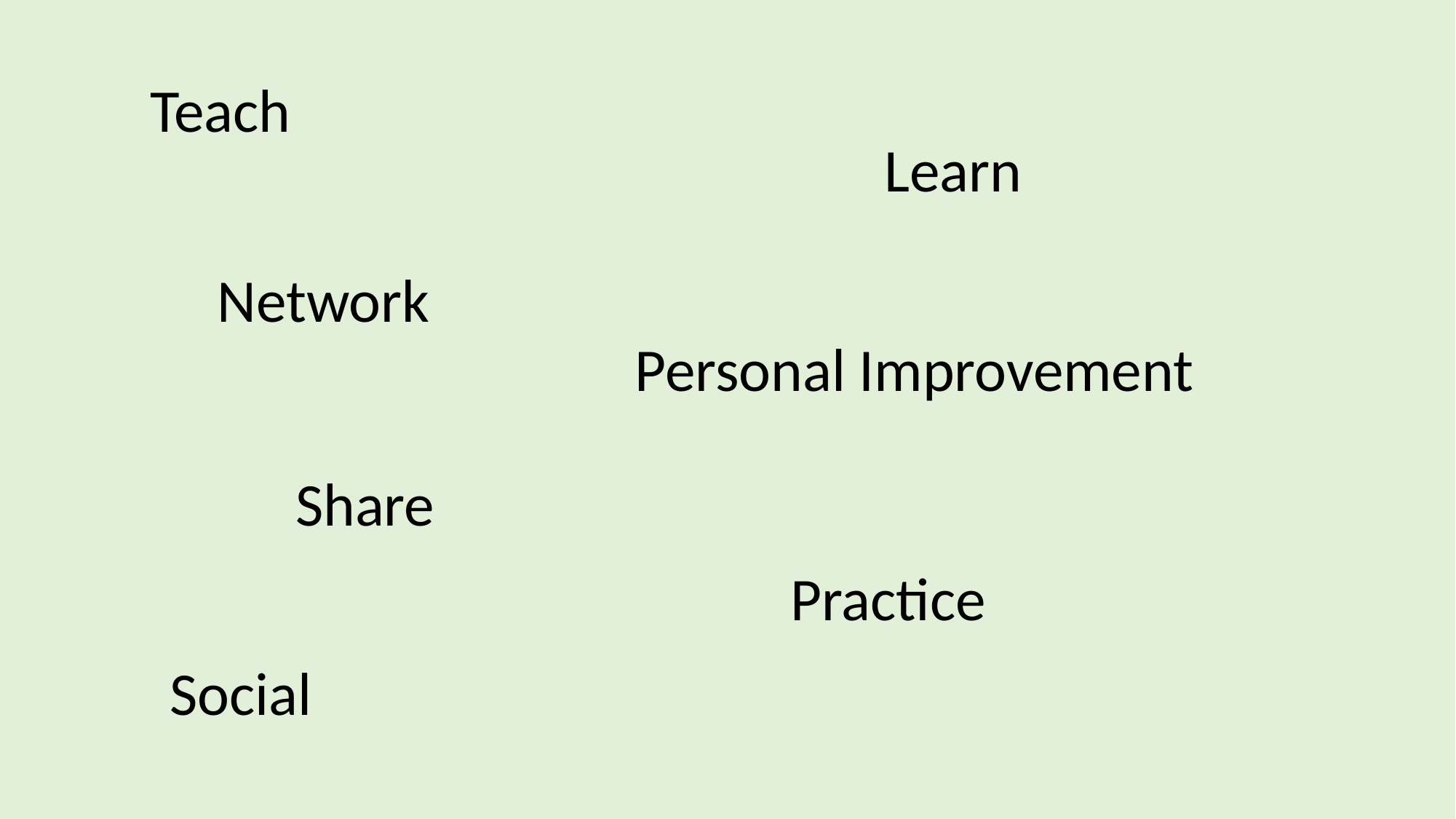

Teach
Learn
Network
Personal Improvement
Share
Practice
Social